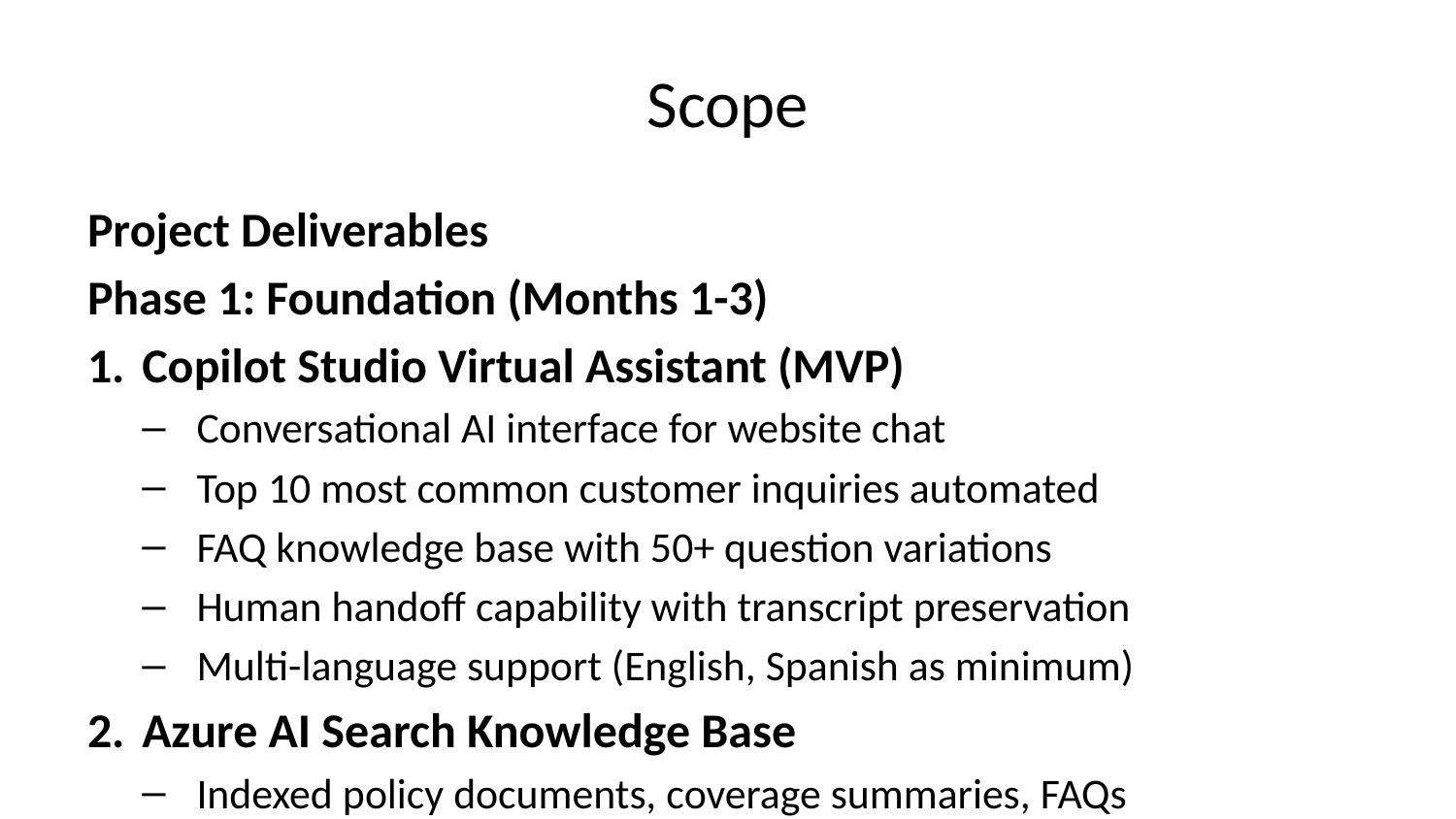

# Scope
Project Deliverables
Phase 1: Foundation (Months 1-3)
Copilot Studio Virtual Assistant (MVP)
Conversational AI interface for website chat
Top 10 most common customer inquiries automated
FAQ knowledge base with 50+ question variations
Human handoff capability with transcript preservation
Multi-language support (English, Spanish as minimum)
Azure AI Search Knowledge Base
Indexed policy documents, coverage summaries, FAQs
Semantic search capability for natural language queries
Integration with SharePoint or Azure Blob Storage
Search relevance tuning and optimization
Integration Layer
Read-only API access to policy administration system (policy lookup)
Customer authentication for personalized responses
Analytics dashboard for conversation monitoring
Documentation and Training
Conversation design documentation
Customer service team training materials
System administration guide
Customer communication materials
Phase 2: Expansion (Months 4-9)
Multi-Channel Deployment
Mobile app integration
Microsoft Teams channel (for internal/partner use)
WhatsApp Business integration
Facebook Messenger support
Enhanced Capabilities
Top 30 customer inquiries automated
Claims status tracking (read-only integration)
Travel advisory notifications (CDC, State Department feeds)
Proactive notifications (policy renewal reminders, claim updates)
Advanced Integration
Policy administration system (create service requests)
CRM integration (customer history, preferences)
Payment gateway (policy quotes, premium payments)
Phase 3: Advanced AI (Months 10-18)
Azure AI Foundry Custom Models
Personalized policy recommendation engine
Intent classification model trained on Seven Corners data
Sentiment analysis for prioritized escalation
Predictive analytics for customer needs
Voice Channel
Phone-based virtual assistant using Azure Voice Live API
Speech-to-text for insurance terminology
Integration with existing call center platform
Multi-Agent System
Specialist agents (policies, claims, billing, travel assistance)
Coordinated handoffs between specialist agents
Unified customer experience across agents
In Scope
Functional Requirements:
Answer frequently asked questions about policies, coverage, claims
Look up customer policy details by policy number or customer identification
Check claim status and provide updates
Provide travel advisories and destination-specific guidance
Guide customers through policy selection based on needs
Collect customer information for service requests
Escalate to human agents when needed with full context
Support multiple languages for international travelers
Operate 24/7 with consistent quality
Technical Requirements:
Microsoft Copilot Studio for conversational interface
Azure AI Search for knowledge base and document retrieval
Azure AI Foundry for advanced AI capabilities (Phase 3)
Integration with existing systems (policy admin, CRM, claims)
Secure authentication and authorization
HIPAA, GDPR, PCI DSS compliance
Response time <2 seconds for 95% of queries
99.9% uptime SLA
Business Requirements:
Reduce customer service operational costs
Improve customer satisfaction and loyalty
Maintain Seven Corners brand voice and values
Support business growth without proportional headcount increase
Provide competitive advantage in travel insurance market
Out of Scope
Phase 1 Exclusions (may be added in later phases):
Automated claim approvals or denials (requires human review)
Policy underwriting decisions (regulatory/compliance constraints)
Payment disputes or billing adjustments (requires human judgment)
Medical advice or diagnosis (liability concerns)
Real-time language translation during human agent calls (separate project)
Integration with partner travel agencies or OTAs (future consideration)
White-label solutions for resellers (not in current roadmap)
Permanent Exclusions:
Replace human customer service agents entirely (augmentation, not replacement)
Provide medical advice or emergency medical services (outside scope of insurance company)
Make underwriting or actuarial decisions (regulatory requirements)
Guarantee claim approval or coverage (requires policy review and adjudication)
Acceptance Criteria
Virtual Assistant Quality:
90%+ accuracy in intent classification for top 30 inquiries
85%+ customer satisfaction rating for automated interactions
<5% conversation abandonment rate
95% of responses are factually accurate and policy-compliant
Zero instances of providing incorrect coverage information
Technical Performance:
Average response latency <2 seconds
99.9% uptime excluding planned maintenance
Successful integration with policy/CRM systems (API response time <500ms)
Support concurrent usage by 500+ customers without degradation
All security and compliance requirements met (HIPAA, GDPR, PCI DSS)
Business Outcomes:
40% containment rate achieved within 6 months
25% CSAT improvement within 12 months
50% response time reduction within 12 months
Positive ROI within 24 months
Customer service cost per interaction reduced by 35%
Assumptions
Resource Assumptions:
Dedicated project team will be available throughout project duration.
Impact if false: Timeline extends by 2-4 months, scope reduction required
Likelihood: High
Owner: Project Sponsor
Validation: Resource commitment confirmed in project charter
Microsoft 365 and Azure subscriptions are already in place or will be procured.
Impact if false: 4-6 week delay for procurement, potential budget impact
Likelihood: High
Owner: IT Director
Validation: Licensing review completed by Month 1
Customer service subject matter experts available 10 hours/week for conversation design.
Impact if false: Conversation quality suffers, longer design iterations
Likelihood: Medium-High
Owner: Customer Service Director
Validation: Time allocation confirmed with managers
Technical Assumptions:
Policy administration and CRM systems have accessible APIs or can be developed.
Impact if false: Significant delay (3-6 months), potential scope reduction, custom integration work
Likelihood: Medium
Owner: IT Architect
Validation: API documentation review and technical feasibility assessment in Month 1
Existing customer service knowledge base and FAQs are documented and accurate.
Impact if false: 2-4 weeks additional time for content creation, potential quality issues
Likelihood: Medium
Owner: Customer Service Manager
Validation: Content audit completed in Week 2
Azure AI services can handle expected concurrent user load (500+ simultaneous conversations).
Impact if false: Additional infrastructure costs, performance optimization required
Likelihood: High
Owner: Cloud Architect
Validation: Load testing during POC phase
Third-party travel advisory APIs (CDC, State Department) remain available and free/low-cost.
Impact if false: Remove travel advisory feature or find alternative data sources
Likelihood: High
Owner: Product Manager
Validation: API terms of service review, backup sources identified
Stakeholder Assumptions:
Executive sponsor will provide air cover and remove organizational obstacles.
Impact if false: Project delays due to competing priorities, resource contention
Likelihood: High
Owner: Executive Sponsor
Validation: Written commitment in project charter
Customer service team will embrace AI as augmentation, not replacement.
Impact if false: Change resistance, poor adoption, agent attrition
Likelihood: Medium
Owner: Change Manager
Validation: Early stakeholder engagement, transparent communication
Customers will accept and use virtual assistant for routine inquiries.
Impact if false: Low adoption, continued preference for human agents, ROI not achieved
Likelihood: High
Owner: Product Manager
Validation: Pilot testing with 100+ customers, user feedback sessions
Business Assumptions:
Budget of $350,000-$500,000 will remain committed throughout 18-month project.
Impact if false: Scope reduction, timeline extension, or project cancellation
Likelihood: High
Owner: CFO / Project Sponsor
Validation: Quarterly budget reviews, financial commitment letter
No major organizational restructuring or M&A activity during project timeline.
Impact if false: Changing priorities, team disruption, potential project cancellation
Likelihood: Medium-High
Owner: Executive Sponsor
Validation: Regular executive updates, contingency planning
Travel insurance market and customer expectations remain relatively stable.
Impact if false: Requirement changes, competitive pressure, feature additions
Likelihood: Medium
Owner: Chief Marketing Officer
Validation: Quarterly market analysis, competitive monitoring
Regulatory/Compliance Assumptions:
Current insurance regulations permit AI-assisted customer service without material changes.
Impact if false: Compliance delays, feature restrictions, disclosure requirements
Likelihood: High
Owner: Legal / Compliance Officer
Validation: Regulatory review in Month 1, ongoing monitoring
HIPAA, GDPR, and PCI DSS compliance can be achieved with Microsoft's standard offerings.
Impact if false: Additional security controls required, increased costs, timeline delay
Likelihood: High
Owner: Information Security Officer
Validation: Security assessment during architecture design phase
Constraints
Time Constraints:
Phase 1 MVP must launch within 4 months to meet business goals
Full deployment (Phase 2) must complete within 12 months
Project must show measurable ROI within 24 months
Budget Constraints:
Total project budget capped at $500,000 (including all phases)
Phase 1 budget limited to $150,000
Ongoing operational costs must not exceed $5,000/month
Resource Constraints:
Maximum 2 full-time equivalent developers available
Limited availability of customer service SMEs (10 hours/week)
No dedicated data science team (rely on Azure AI Foundry managed services)
Technical Constraints:
Must integrate with existing legacy policy administration system (limited API capabilities)
Cannot modify core business systems (policy admin, claims) - read-only access only in Phase 1
Must use Microsoft technology stack due to existing enterprise agreement
Must comply with company security and networking policies (VPN, firewall rules)
Regulatory Constraints:
HIPAA compliance required for medical travel insurance information
GDPR compliance for European travelers
PCI DSS compliance for payment processing
State insurance regulations on automated customer service disclosures
Cannot make binding coverage determinations without human review
Business Constraints:
Must maintain Seven Corners brand voice and customer service standards
Cannot reduce customer service headcount during implementation (augmentation only)
Must support existing SLA for customer response times during transition
Requires customer consent for AI interaction (opt-out to human agent always available)
Major Milestones
Month 1: Discovery & Planning
Week 2: Kickoff meeting and stakeholder alignment
Week 3: Technical architecture approved
Week 4: Detailed project plan and timeline finalized
Month 2: POC Development
Week 6: Copilot Studio POC environment configured
Week 7: FAQ bot prototype with top 5 inquiries
Week 8: POC user testing with internal team
Month 3: MVP Development
Week 10: Azure AI Search knowledge base deployed
Week 11: Policy lookup integration (read-only) complete
Week 12: MVP testing with 50-100 pilot customers
Month 4: Phase 1 Launch
Week 14: Customer service team training completed
Week 15: Production deployment to website chat
Week 16: Phase 1 success metrics validated (Milestone: MVP Launch)
Month 6: Phase 1 Optimization
Month 6 checkpoint: 30% containment rate achieved
Conversation optimization based on 2 months usage data
Expansion planning approved
Month 9: Phase 2 Complete
Multi-channel deployment (mobile, WhatsApp, Teams)
Top 30 inquiries automated
40% containment rate achieved (Milestone: Phase 2 Launch)
Month 12: Business Case Validation
25% CSAT improvement demonstrated
50% response time reduction confirmed
ROI projection validated (Milestone: Business Goals Achieved)
Month 18: Phase 3 Complete
Azure AI Foundry custom models deployed
Voice channel operational
Multi-agent system live (Milestone: Advanced AI Deployment)